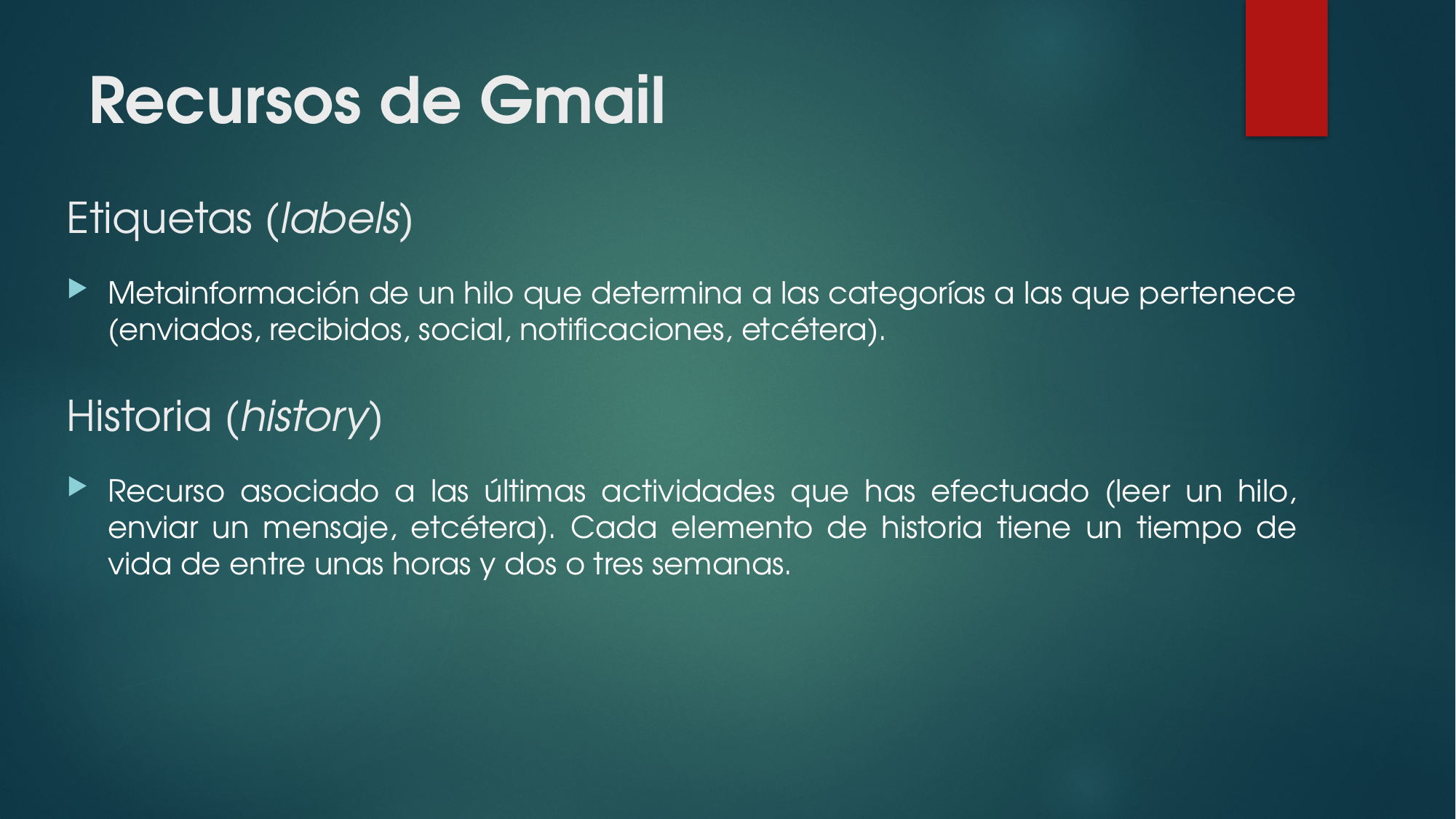

# Recursos de Gmail
Etiquetas (labels)
Metainformación de un hilo que determina a las categorías a las que pertenece (enviados, recibidos, social, notificaciones, etcétera).
Historia (history)
Recurso asociado a las últimas actividades que has efectuado (leer un hilo, enviar un mensaje, etcétera). Cada elemento de historia tiene un tiempo de vida de entre unas horas y dos o tres semanas.